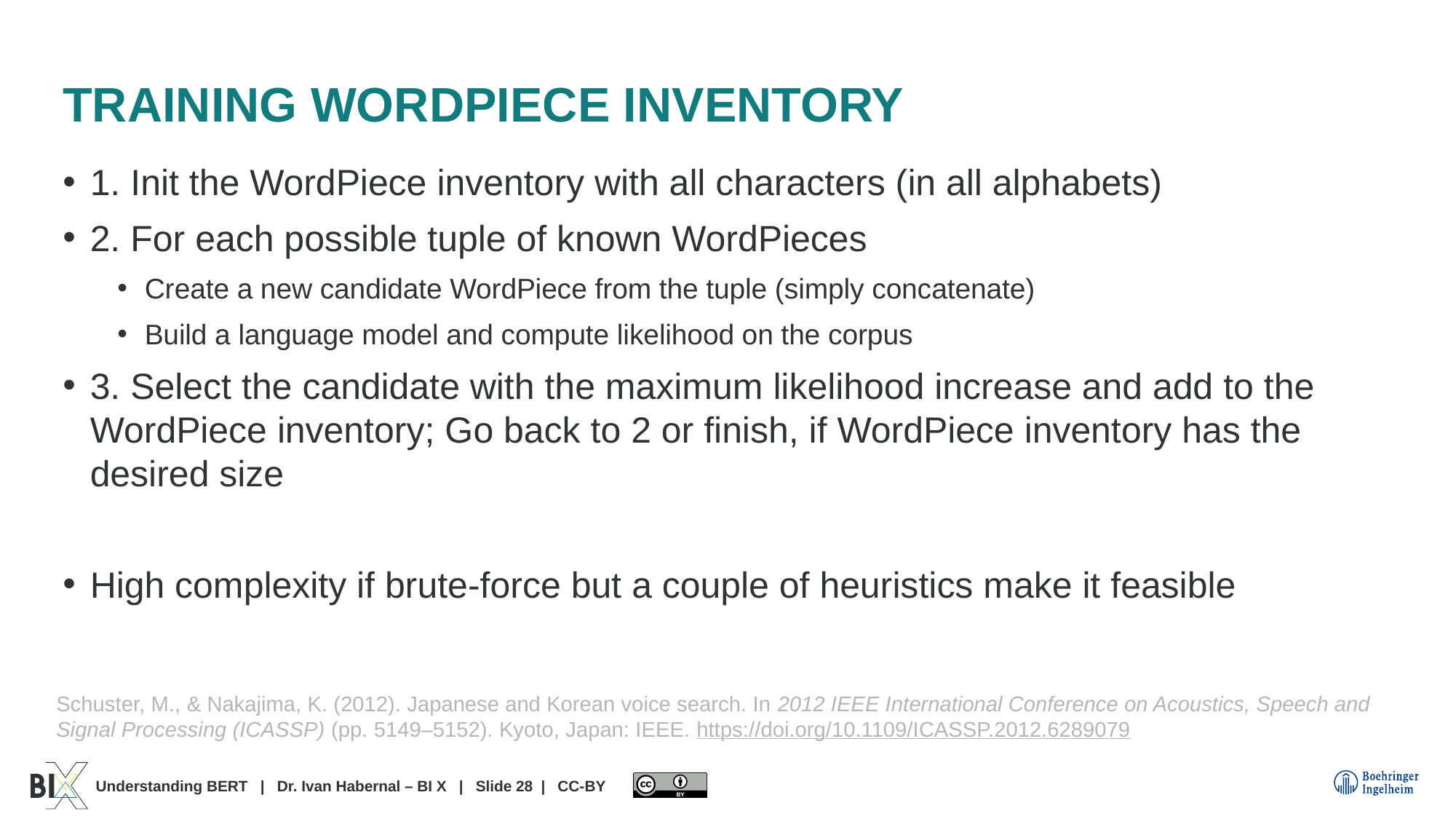

# Training WordPiece inventory
1. Init the WordPiece inventory with all characters (in all alphabets)
2. For each possible tuple of known WordPieces
Create a new candidate WordPiece from the tuple (simply concatenate)
Build a language model and compute likelihood on the corpus
3. Select the candidate with the maximum likelihood increase and add to the WordPiece inventory; Go back to 2 or finish, if WordPiece inventory has the desired size

High complexity if brute-force but a couple of heuristics make it feasible
Schuster, M., & Nakajima, K. (2012). Japanese and Korean voice search. In 2012 IEEE International Conference on Acoustics, Speech and Signal Processing (ICASSP) (pp. 5149–5152). Kyoto, Japan: IEEE. https://doi.org/10.1109/ICASSP.2012.6289079